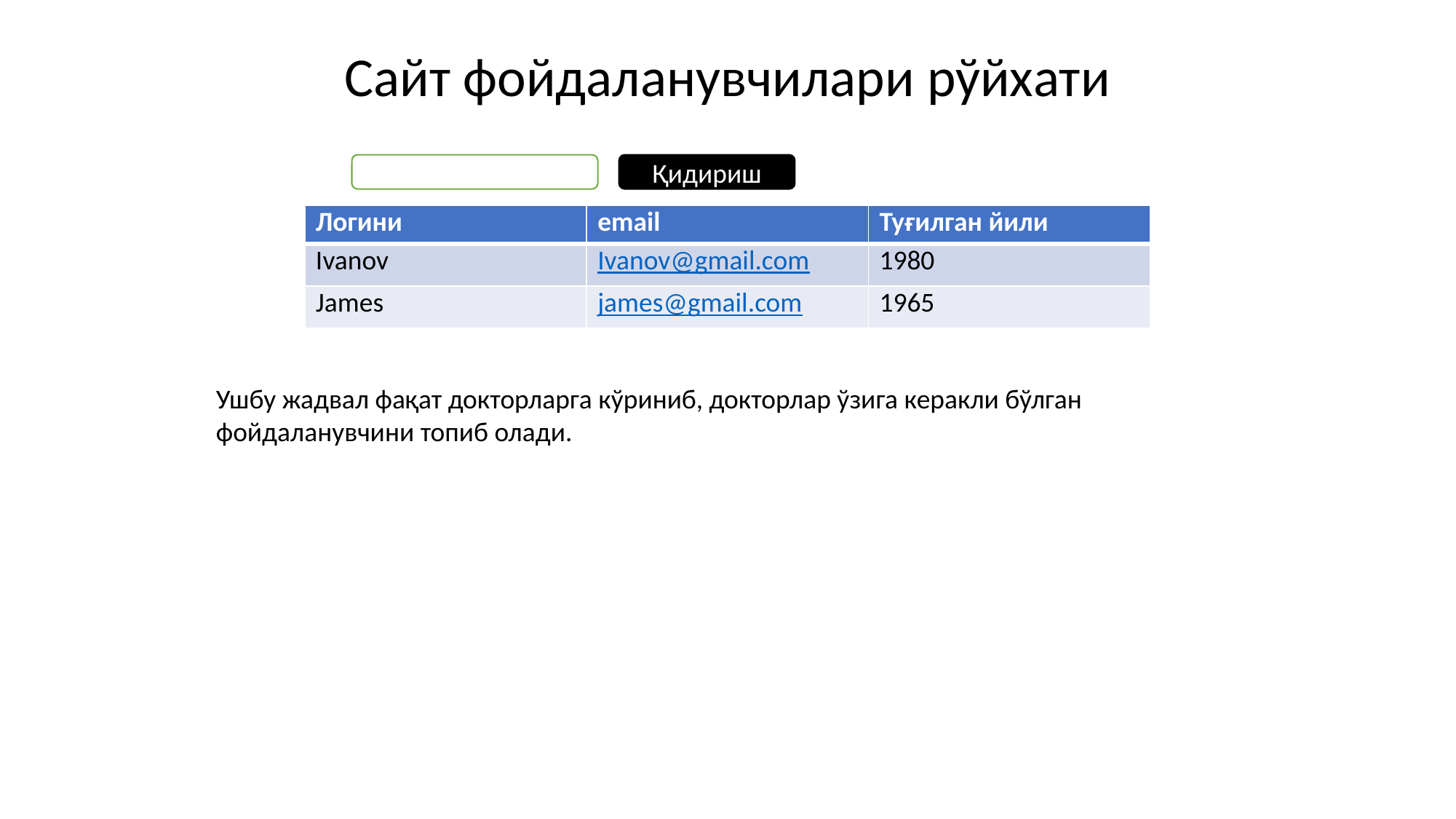

# Сайт фойдаланувчилари рўйхати

Қидириш
| Логини | email | Туғилган йили |
| --- | --- | --- |
| Ivanov | Ivanov@gmail.com | 1980 |
| James | james@gmail.com | 1965 |
Ушбу жадвал фақат докторларга кўриниб, докторлар ўзига керакли бўлган фойдаланувчини топиб олади.